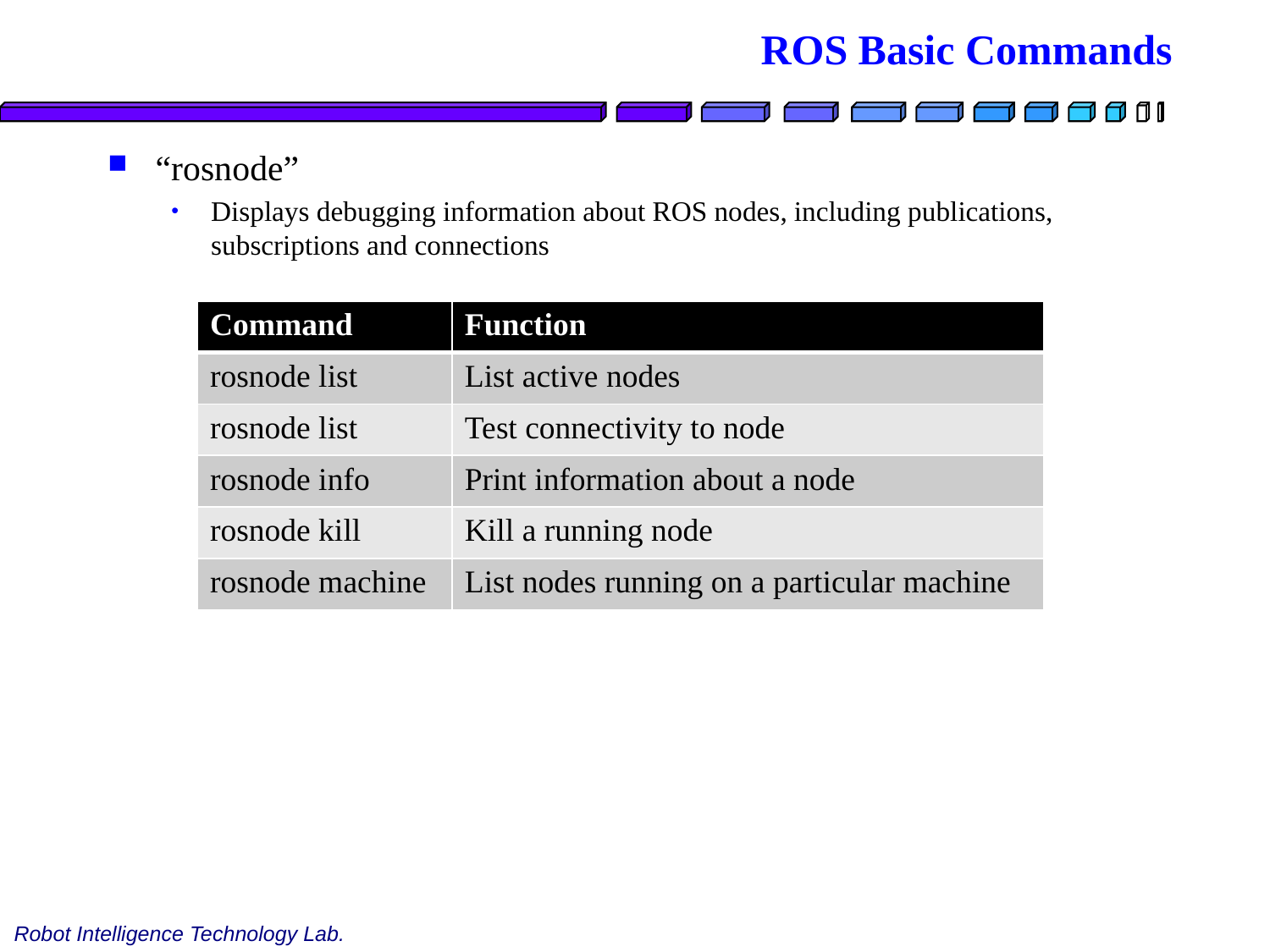

# ROS Basic Commands
“rosnode”
Displays debugging information about ROS nodes, including publications, subscriptions and connections
| Command | Function |
| --- | --- |
| rosnode list | List active nodes |
| rosnode list | Test connectivity to node |
| rosnode info | Print information about a node |
| rosnode kill | Kill a running node |
| rosnode machine | List nodes running on a particular machine |
Robot Intelligence Technology Lab.